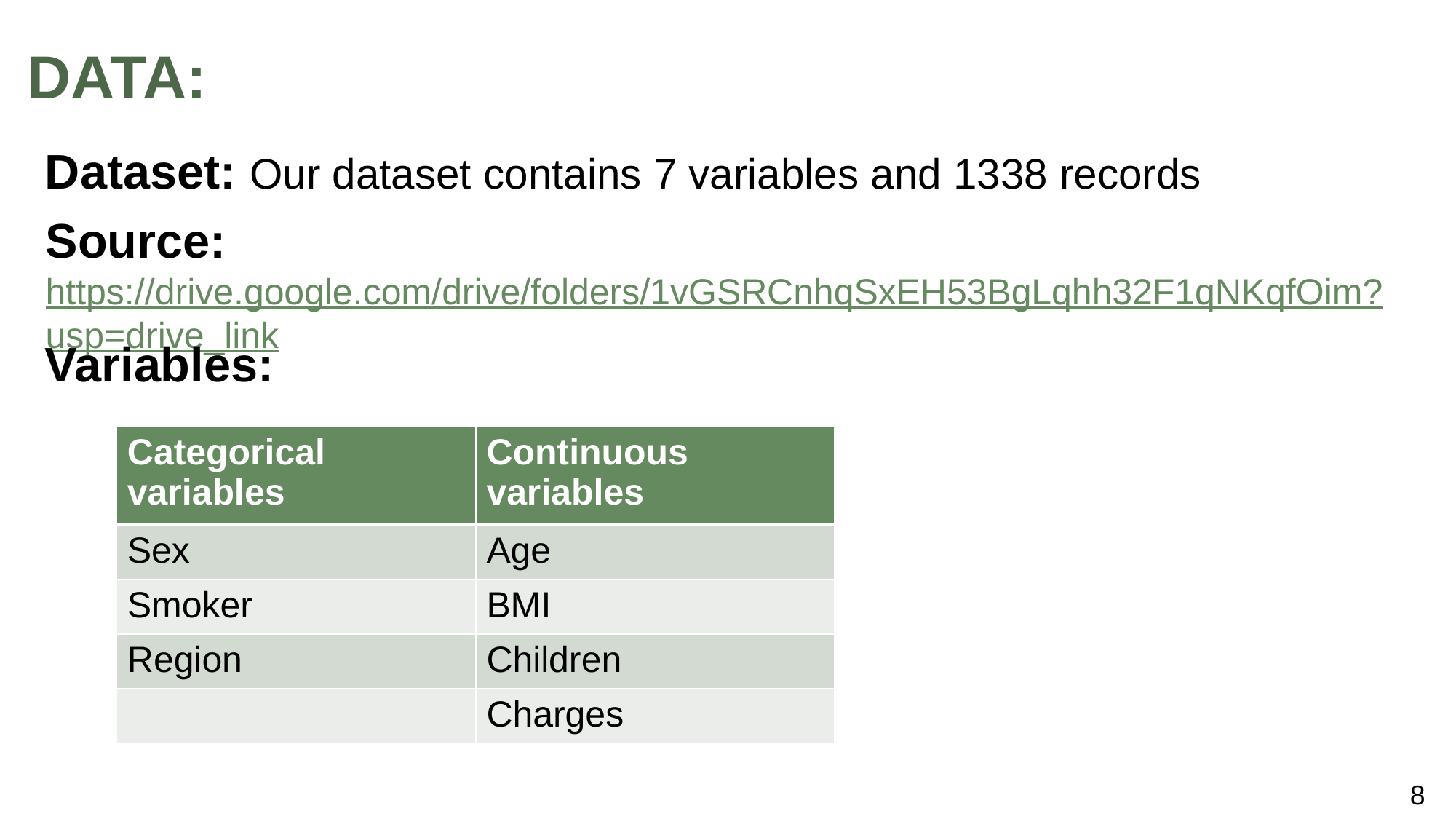

Data:
Dataset: Our dataset contains 7 variables and 1338 records​
Source: https://drive.google.com/drive/folders/1vGSRCnhqSxEH53BgLqhh32F1qNKqfOim?usp=drive_link
Variables:
| Categorical variables | Continuous variables |
| --- | --- |
| Sex | Age |
| Smoker | BMI |
| Region | Children |
|  | Charges |
8